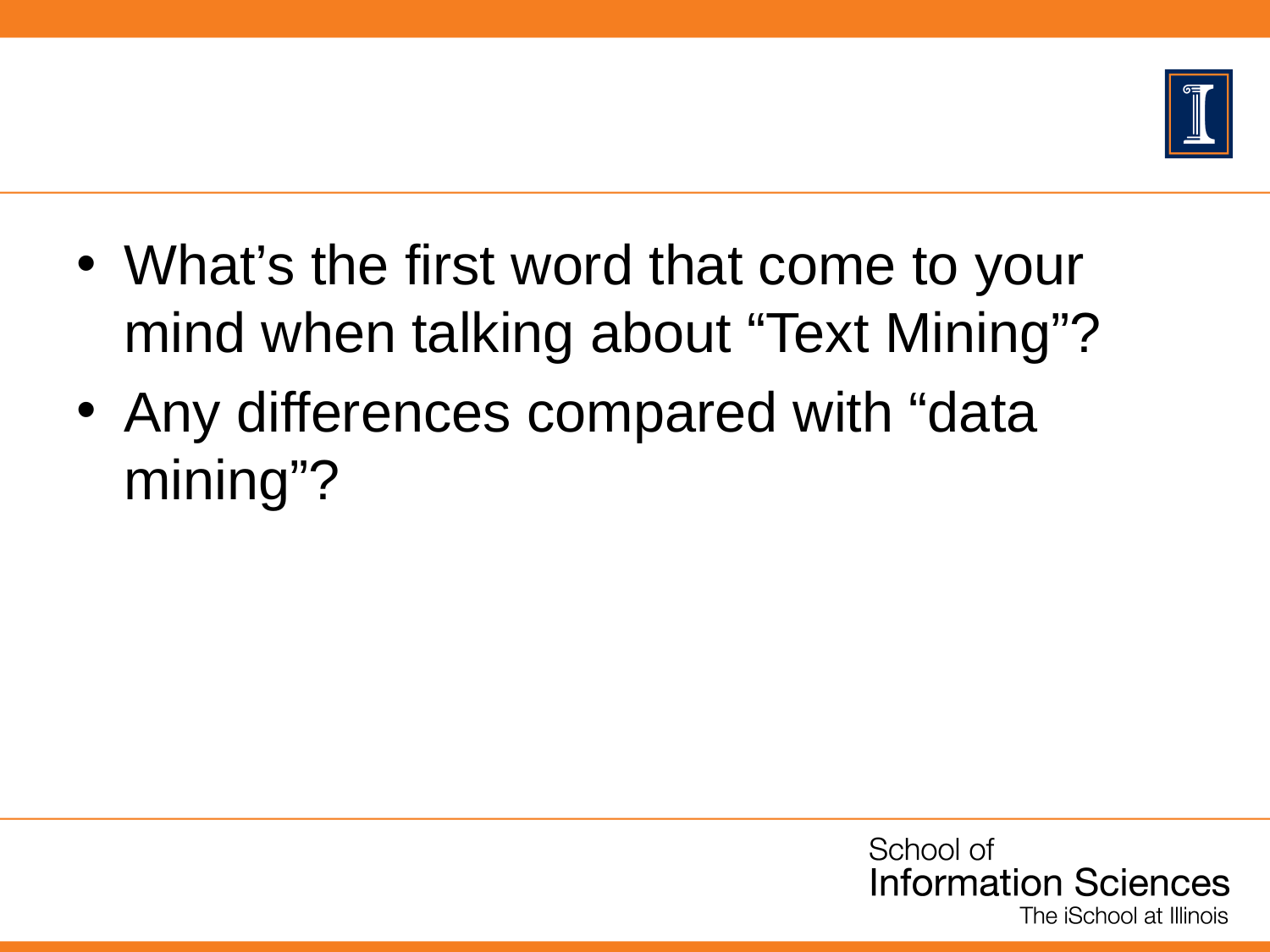

#
What’s the first word that come to your mind when talking about “Text Mining”?
Any differences compared with “data mining”?